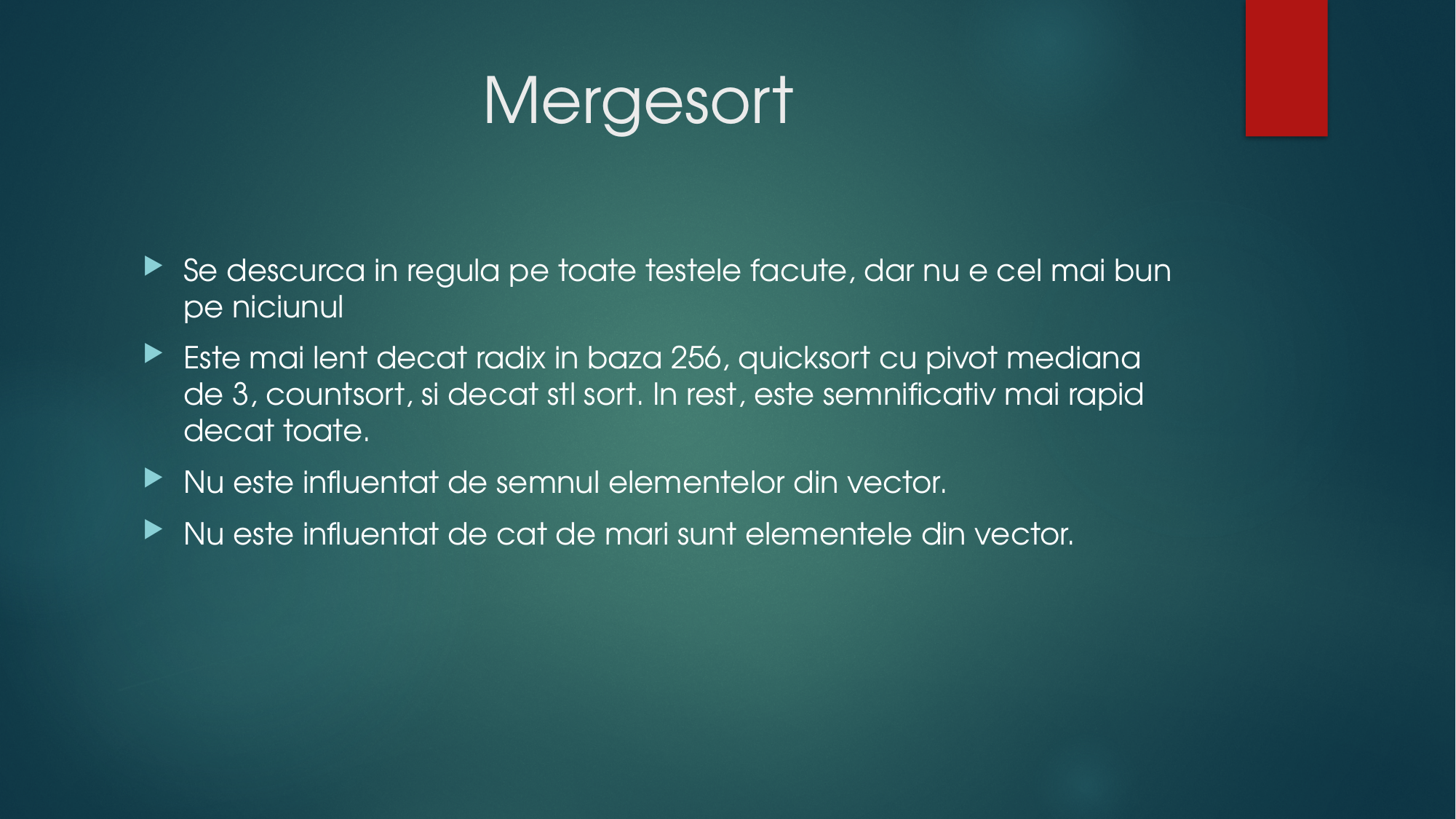

# Mergesort
Se descurca in regula pe toate testele facute, dar nu e cel mai bun pe niciunul
Este mai lent decat radix in baza 256, quicksort cu pivot mediana de 3, countsort, si decat stl sort. In rest, este semnificativ mai rapid decat toate.
Nu este influentat de semnul elementelor din vector.
Nu este influentat de cat de mari sunt elementele din vector.